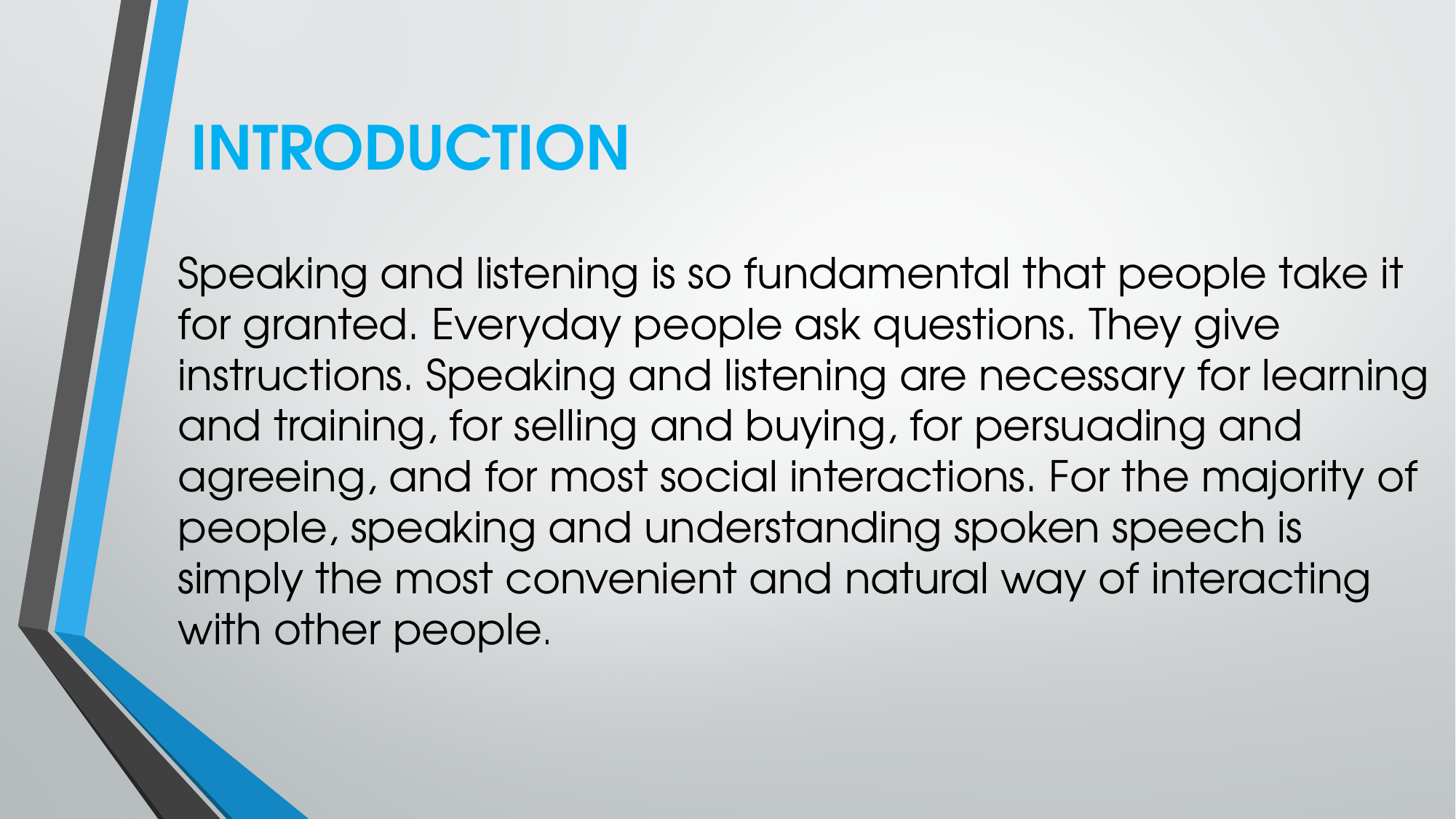

# INTRODUCTION
Speaking and listening is so fundamental that people take it for granted. Everyday people ask questions. They give instructions. Speaking and listening are necessary for learning and training, for selling and buying, for persuading and agreeing, and for most social interactions. For the majority of people, speaking and understanding spoken speech is simply the most convenient and natural way of interacting with other people.